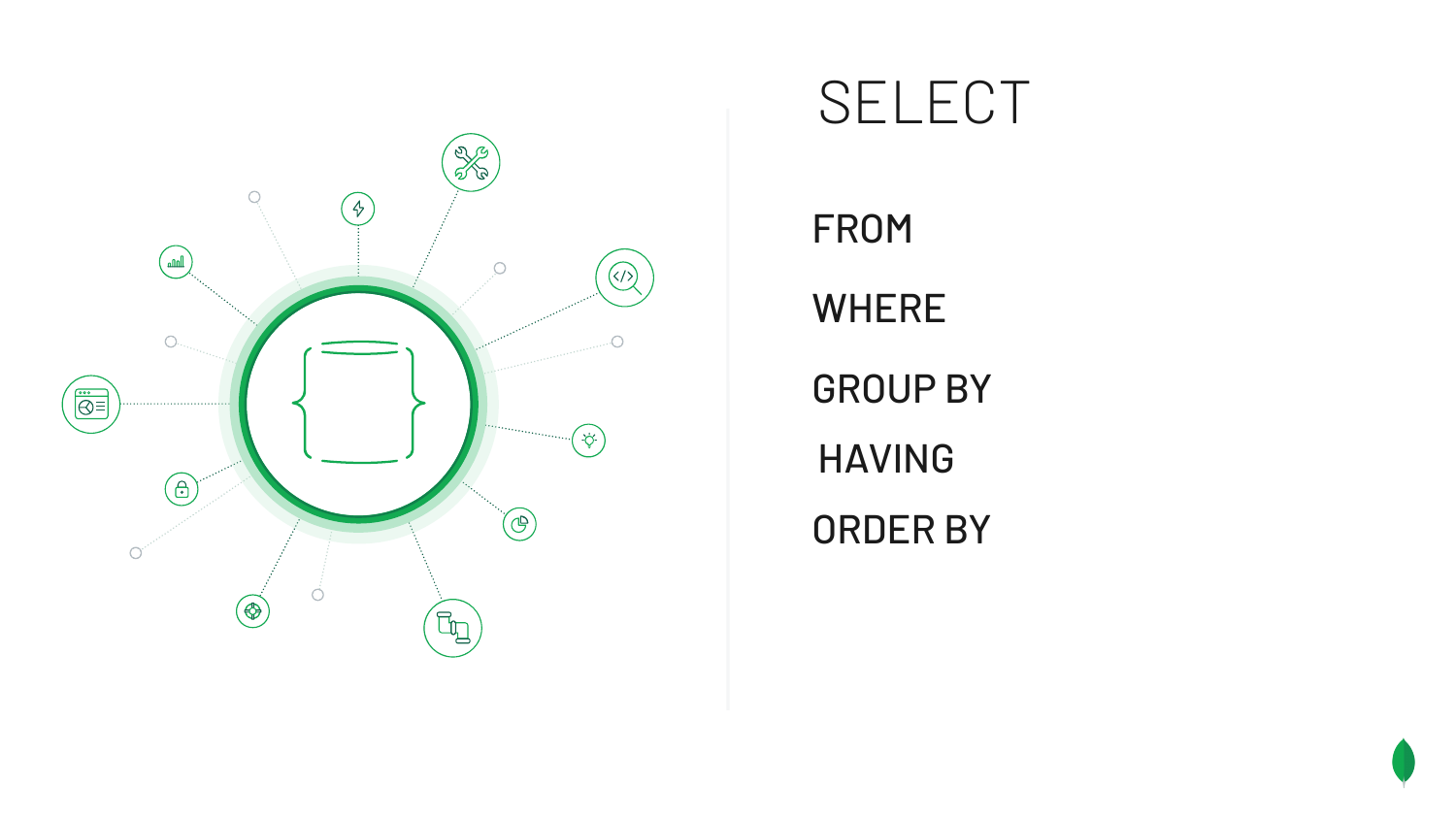

SELECT

FROM
WHERE
GROUP BY
HAVING
ORDER BY